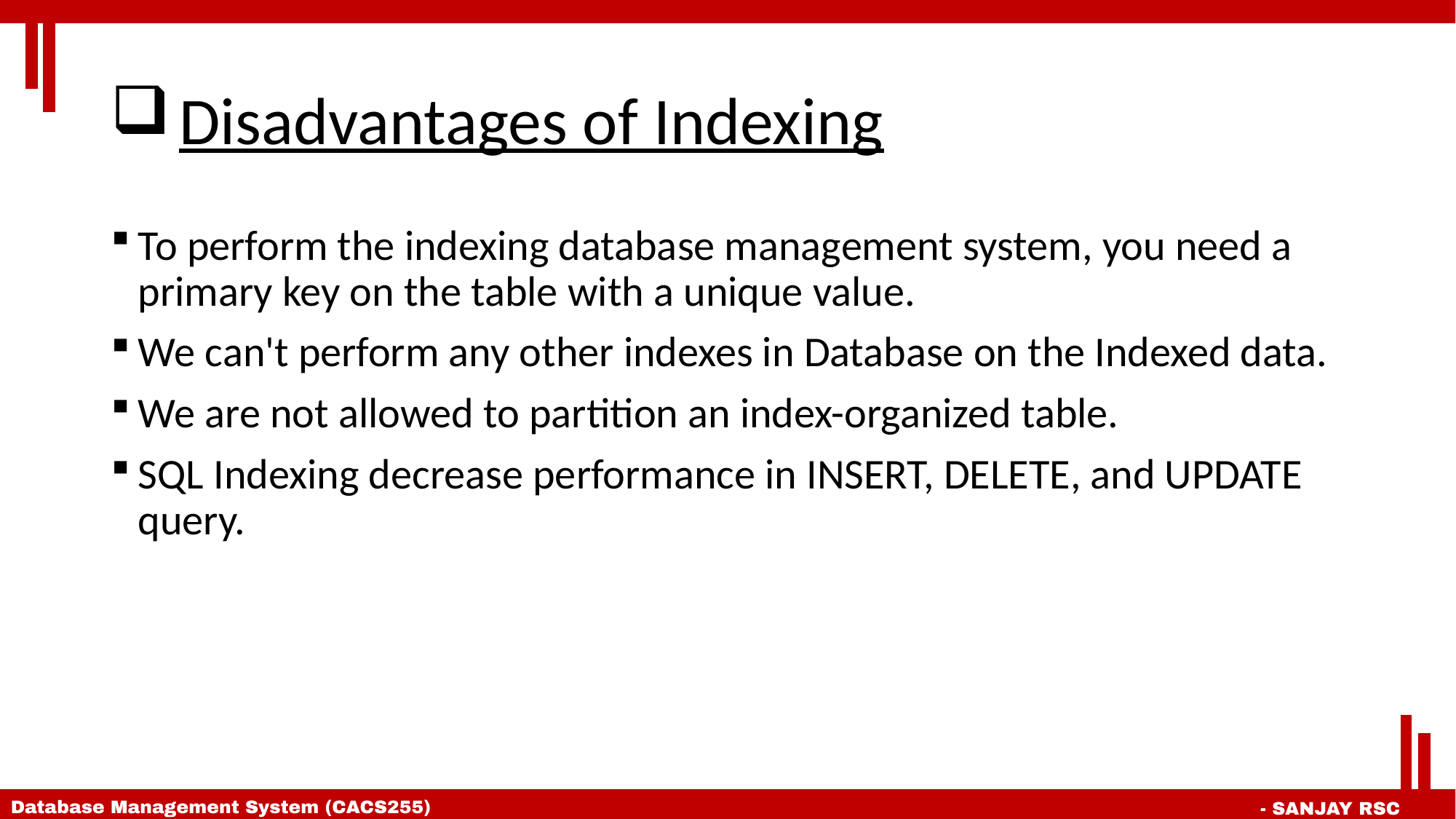

# Disadvantages of Indexing
To perform the indexing database management system, you need a primary key on the table with a unique value.
We can't perform any other indexes in Database on the Indexed data.
We are not allowed to partition an index-organized table.
SQL Indexing decrease performance in INSERT, DELETE, and UPDATE query.